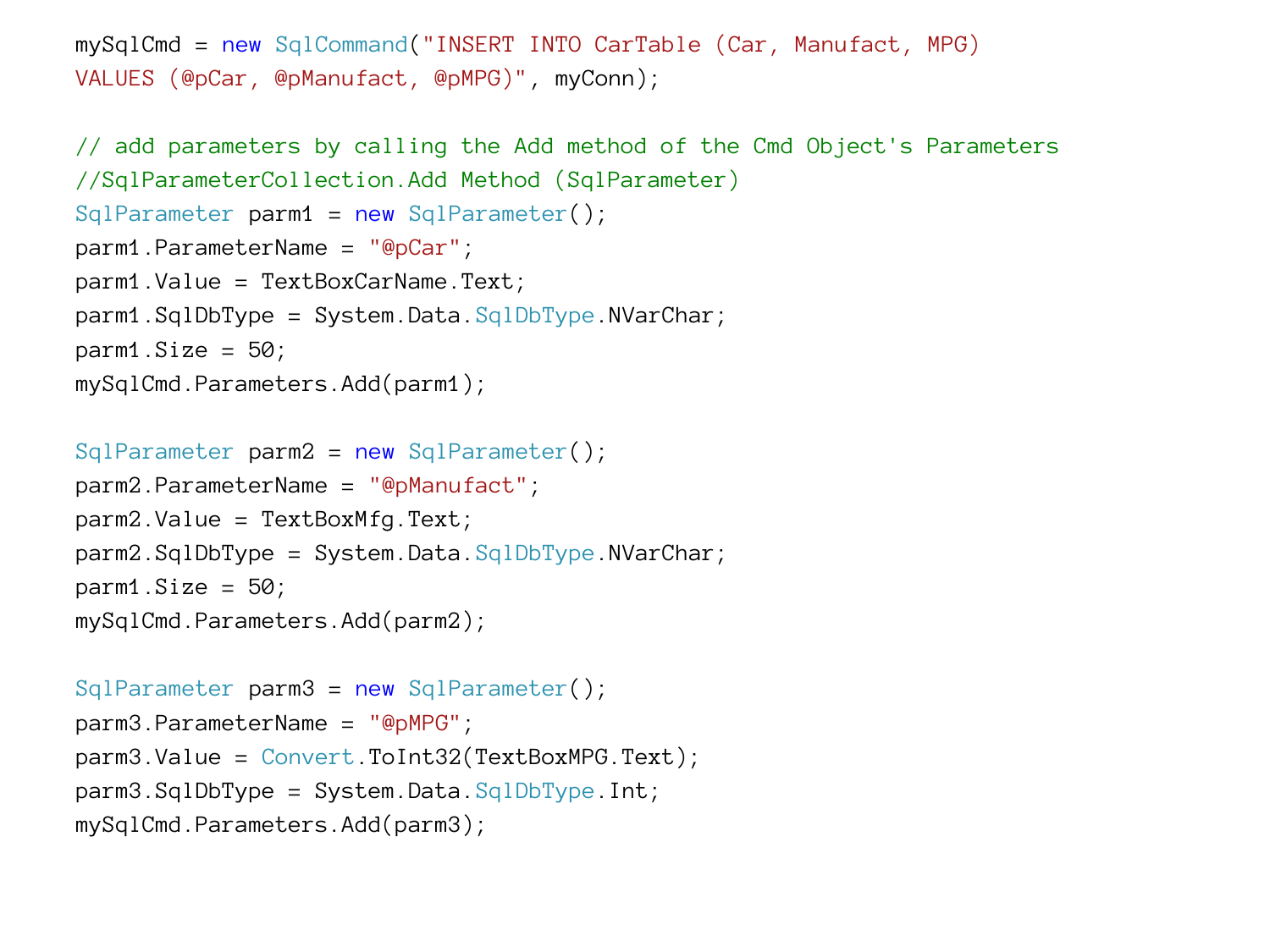

mySqlCmd = new SqlCommand("INSERT INTO CarTable (Car, Manufact, MPG)
VALUES (@pCar, @pManufact, @pMPG)", myConn);

// add parameters by calling the Add method of the Cmd Object's Parameters
//SqlParameterCollection.Add Method (SqlParameter)
SqlParameter parm1 = new SqlParameter();
parm1.ParameterName = "@pCar";
parm1.Value = TextBoxCarName.Text;
parm1.SqlDbType = System.Data.SqlDbType.NVarChar;
parm1.Size = 50;
mySqlCmd.Parameters.Add(parm1);

SqlParameter parm2 = new SqlParameter();
parm2.ParameterName = "@pManufact";
parm2.Value = TextBoxMfg.Text;
parm2.SqlDbType = System.Data.SqlDbType.NVarChar;
parm1.Size = 50;
mySqlCmd.Parameters.Add(parm2);

SqlParameter parm3 = new SqlParameter();
parm3.ParameterName = "@pMPG";
parm3.Value = Convert.ToInt32(TextBoxMPG.Text);
parm3.SqlDbType = System.Data.SqlDbType.Int;
mySqlCmd.Parameters.Add(parm3);